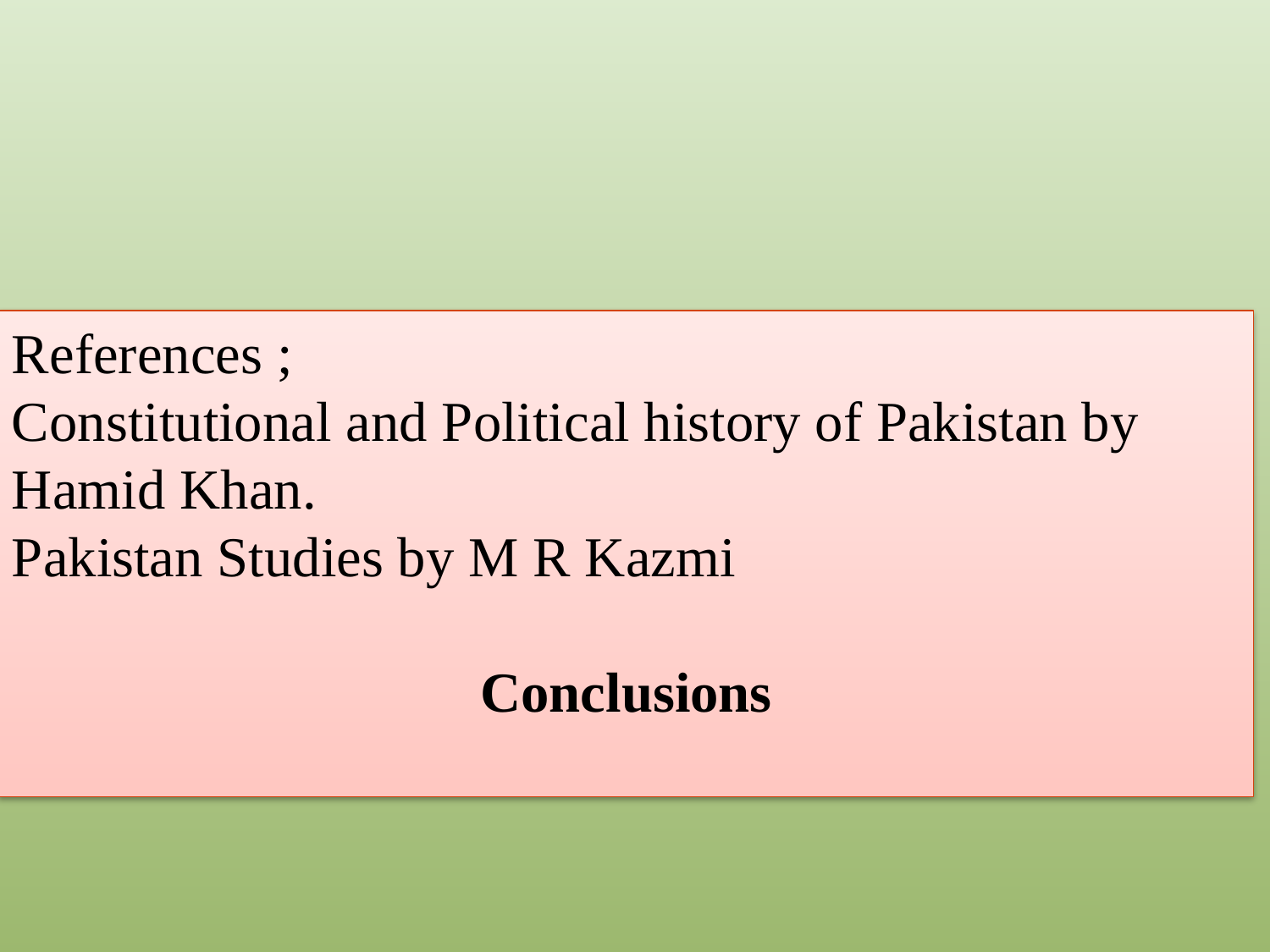

#

References ;
Constitutional and Political history of Pakistan by Hamid Khan.
Pakistan Studies by M R Kazmi

Conclusions